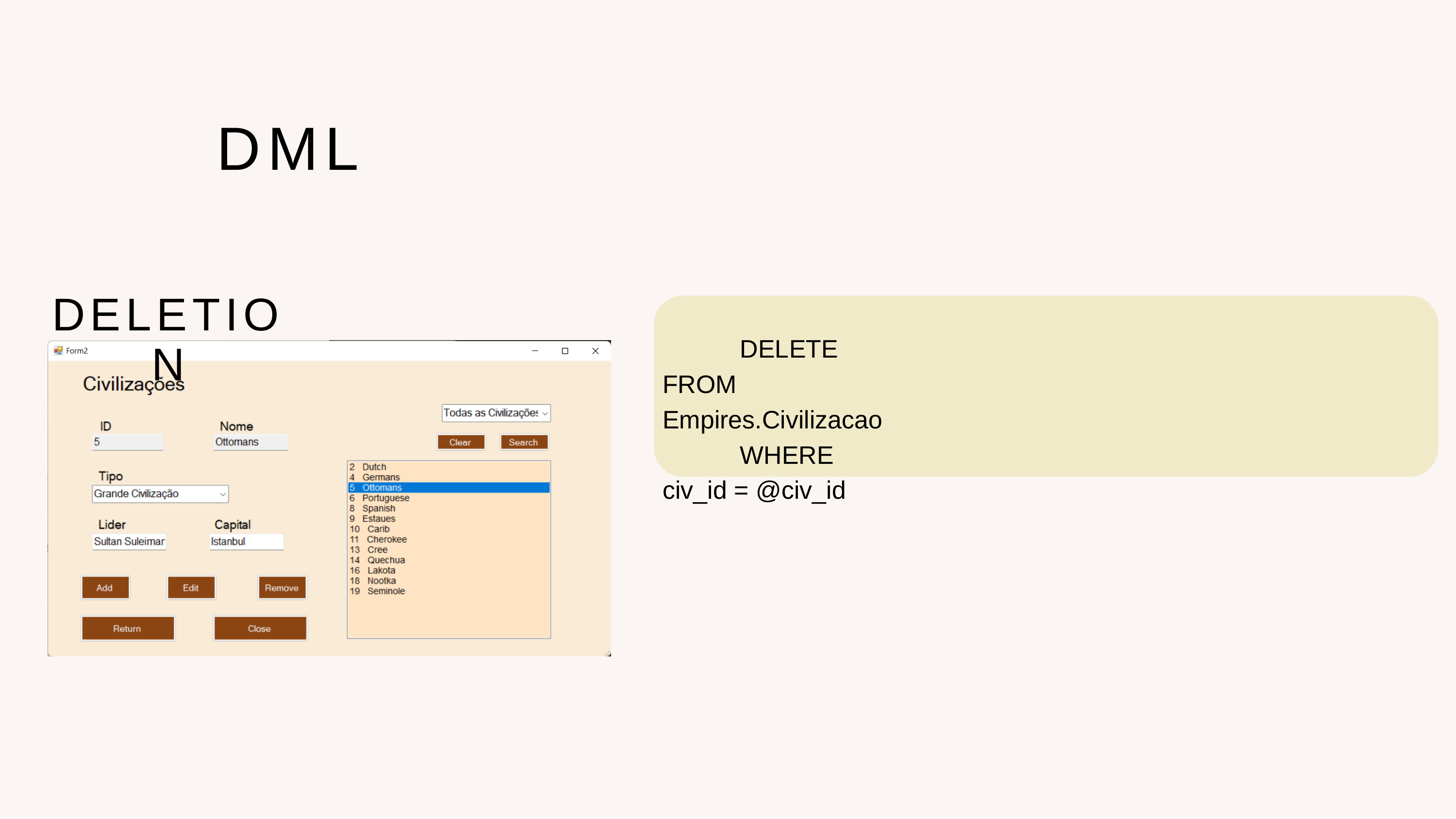

DML
DELETION

           DELETE FROM Empires.Civilizacao
           WHERE civ_id = @civ_id